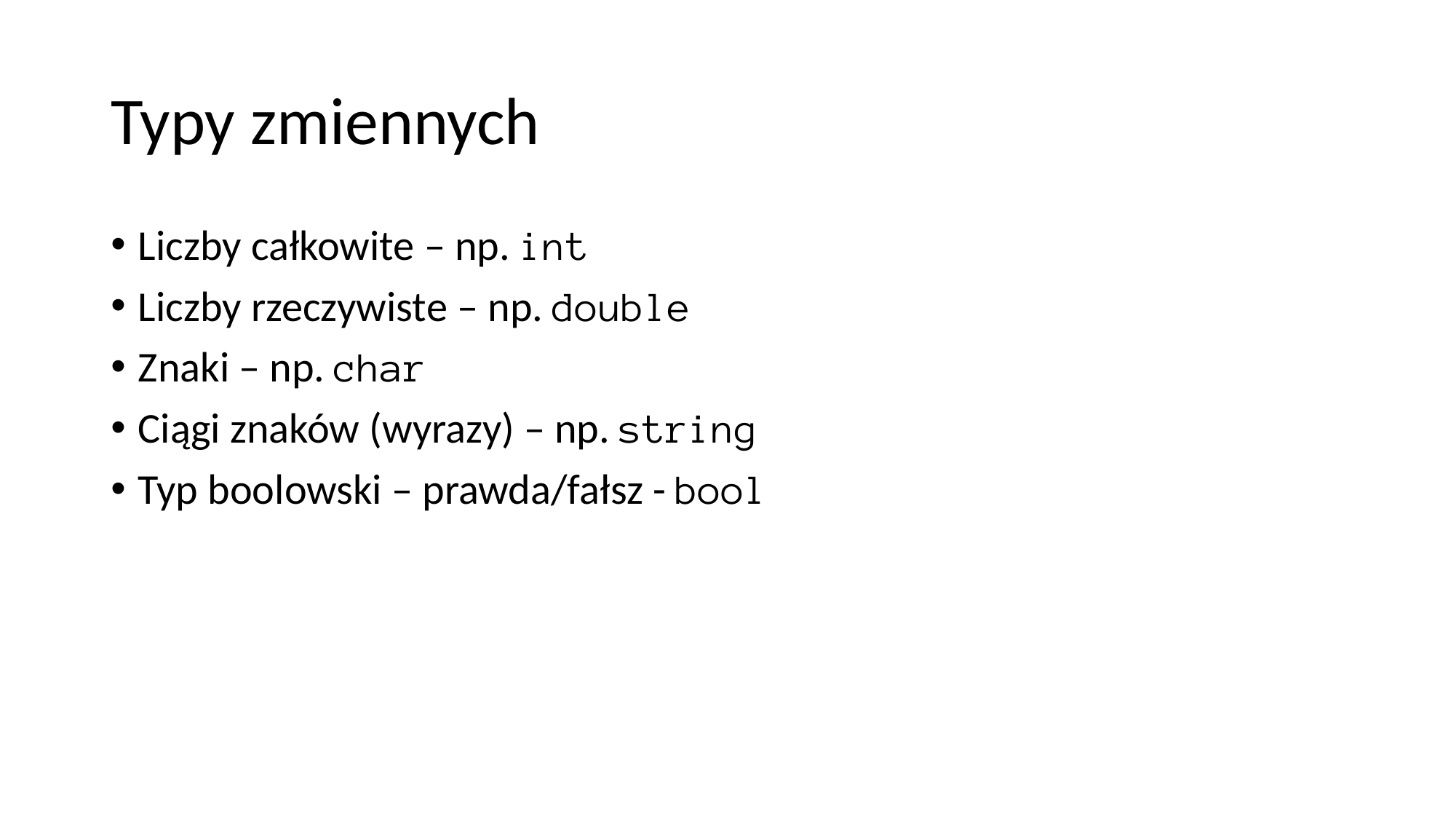

# Typy zmiennych
Liczby całkowite – np. int
Liczby rzeczywiste – np. double
Znaki – np. char
Ciągi znaków (wyrazy) – np. string
Typ boolowski – prawda/fałsz - bool